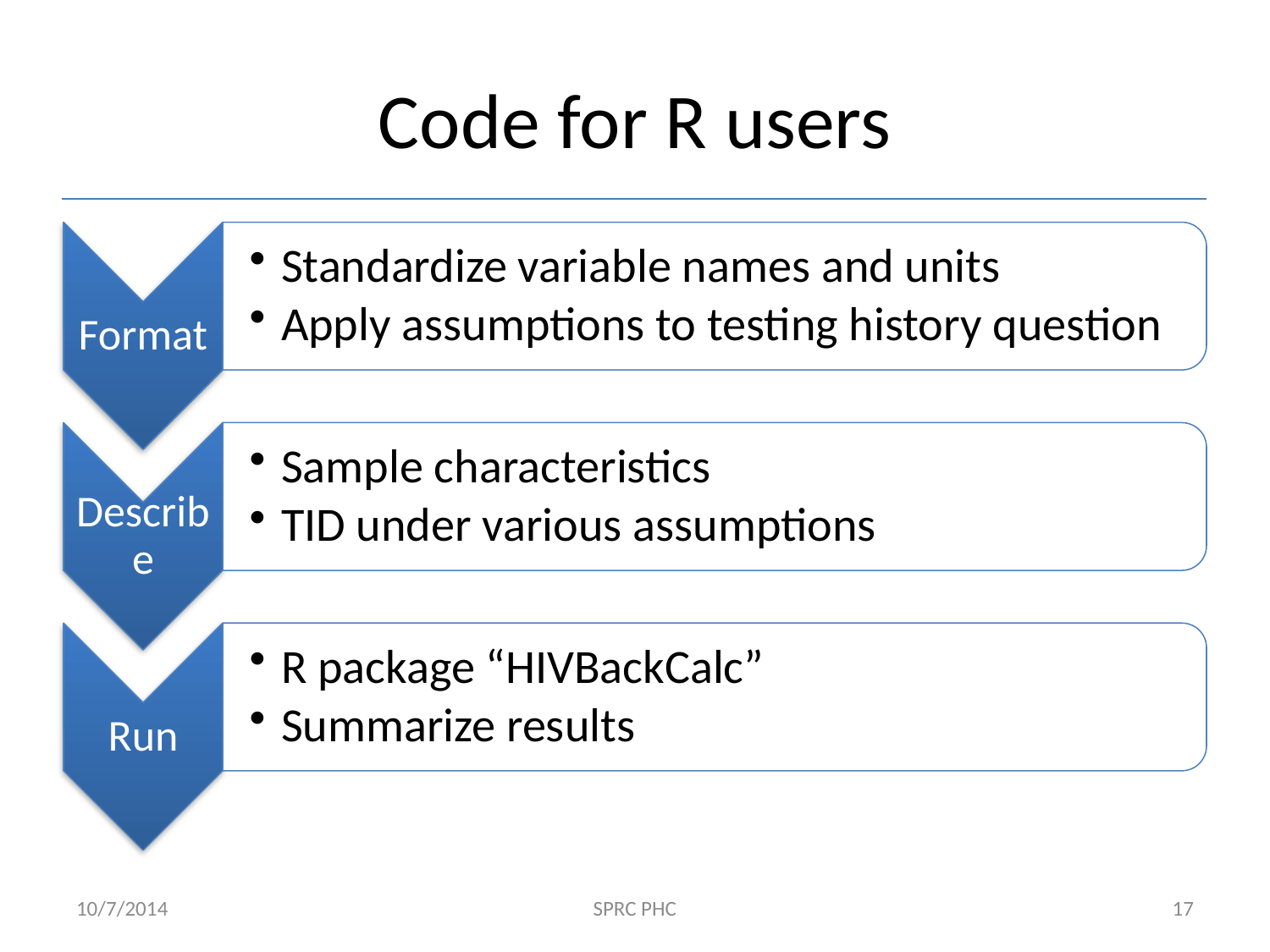

# Code for R users
Format
Standardize variable names and units
Apply assumptions to testing history question
Describe
Sample characteristics
TID under various assumptions
Run
R package “HIVBackCalc”
Summarize results
10/7/2014
SPRC PHC
17